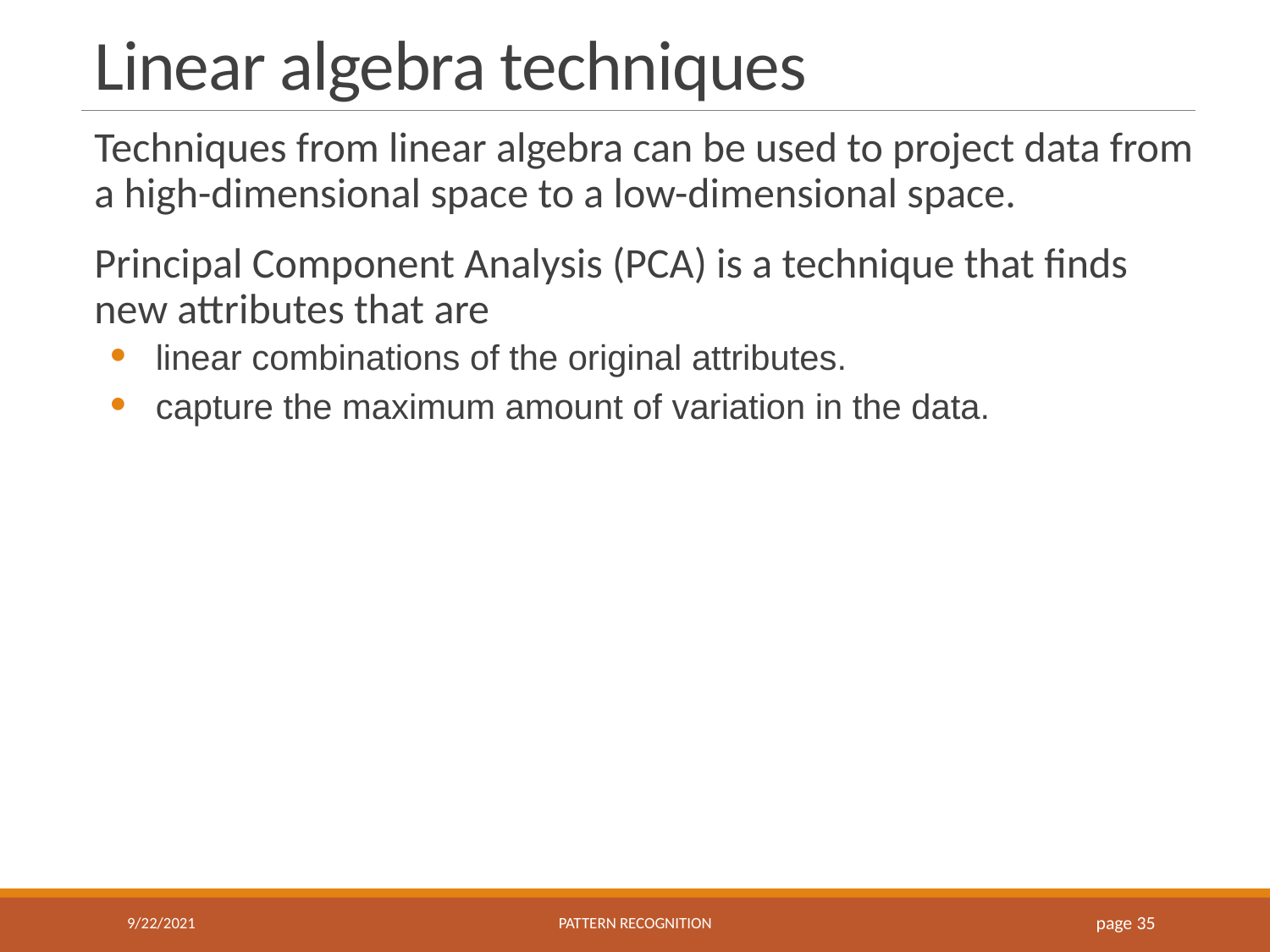

# Linear algebra techniques
Techniques from linear algebra can be used to project data from a high-dimensional space to a low-dimensional space.
Principal Component Analysis (PCA) is a technique that finds new attributes that are
linear combinations of the original attributes.
capture the maximum amount of variation in the data.
9/22/2021
Pattern recognition
page 35